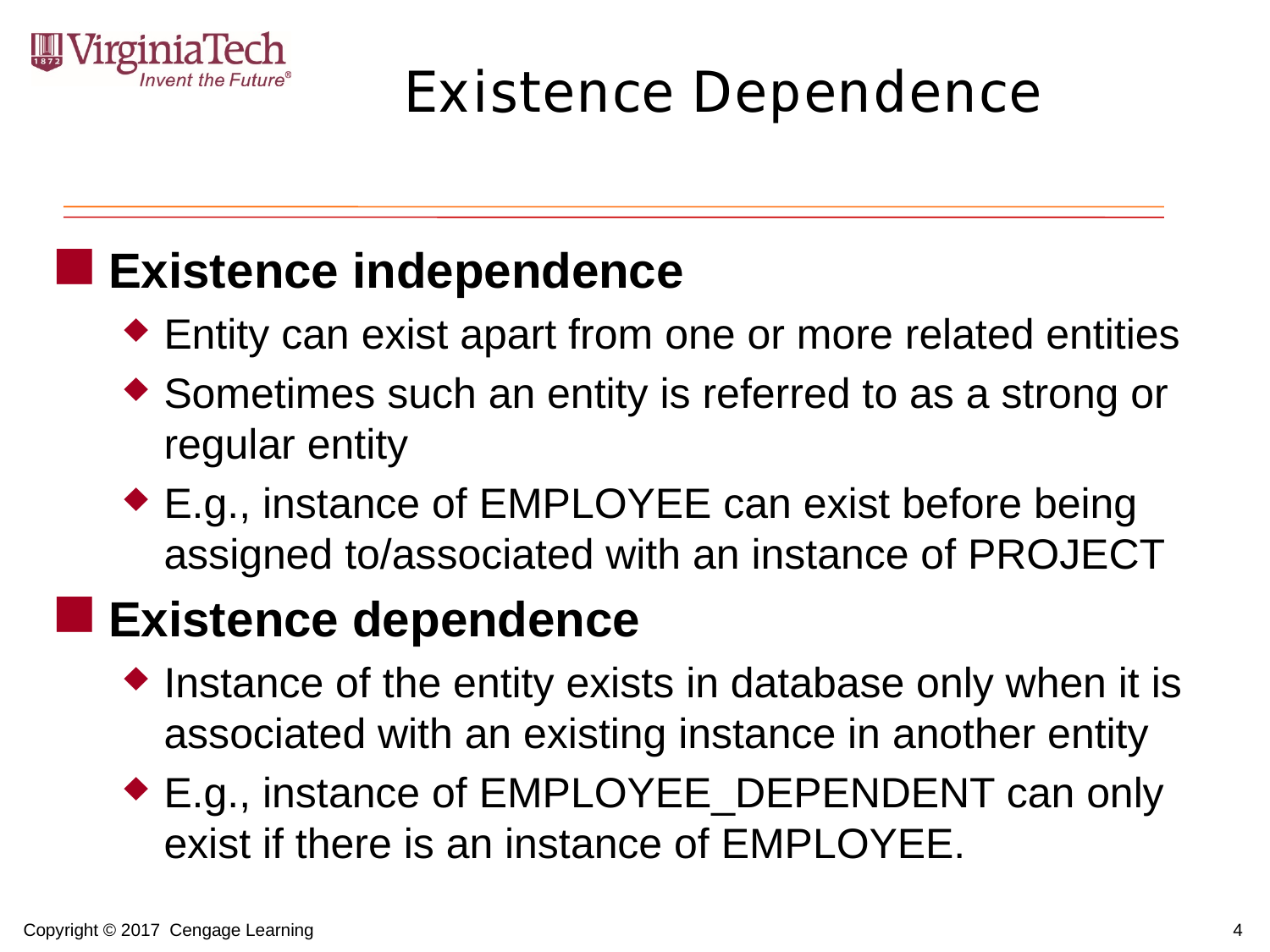

# Existence Dependence
Existence independence
Entity can exist apart from one or more related entities
Sometimes such an entity is referred to as a strong or regular entity
E.g., instance of EMPLOYEE can exist before being assigned to/associated with an instance of PROJECT
Existence dependence
Instance of the entity exists in database only when it is associated with an existing instance in another entity
E.g., instance of EMPLOYEE_DEPENDENT can only exist if there is an instance of EMPLOYEE.

4
Copyright © 2017  Cengage Learning